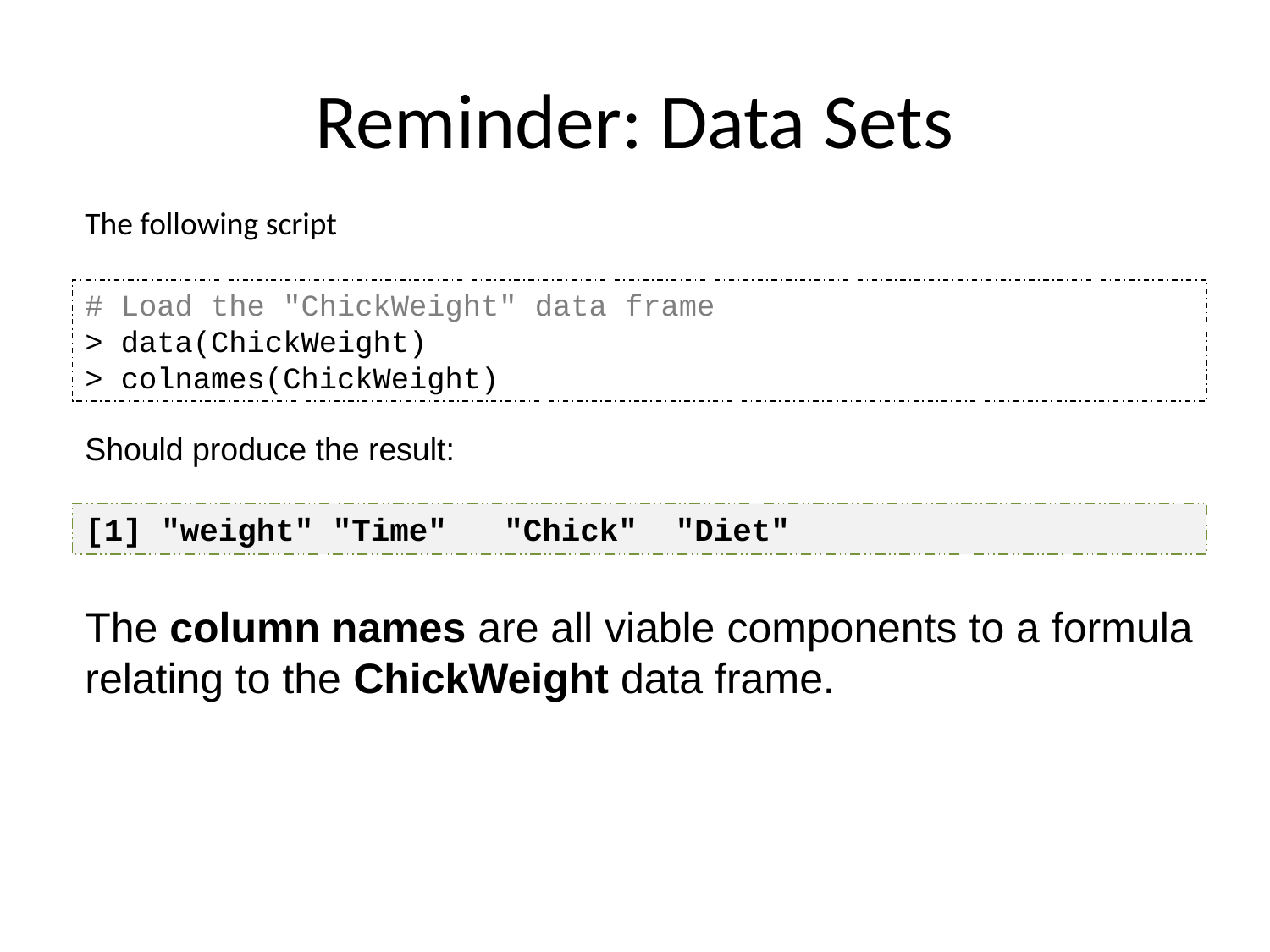

Reminder: Data Sets
The following script
# Load the "ChickWeight" data frame
> data(ChickWeight)
> colnames(ChickWeight)
Should produce the result:
[1] "weight" "Time"   "Chick"  "Diet"
The column names are all viable components to a formula relating to the ChickWeight data frame.